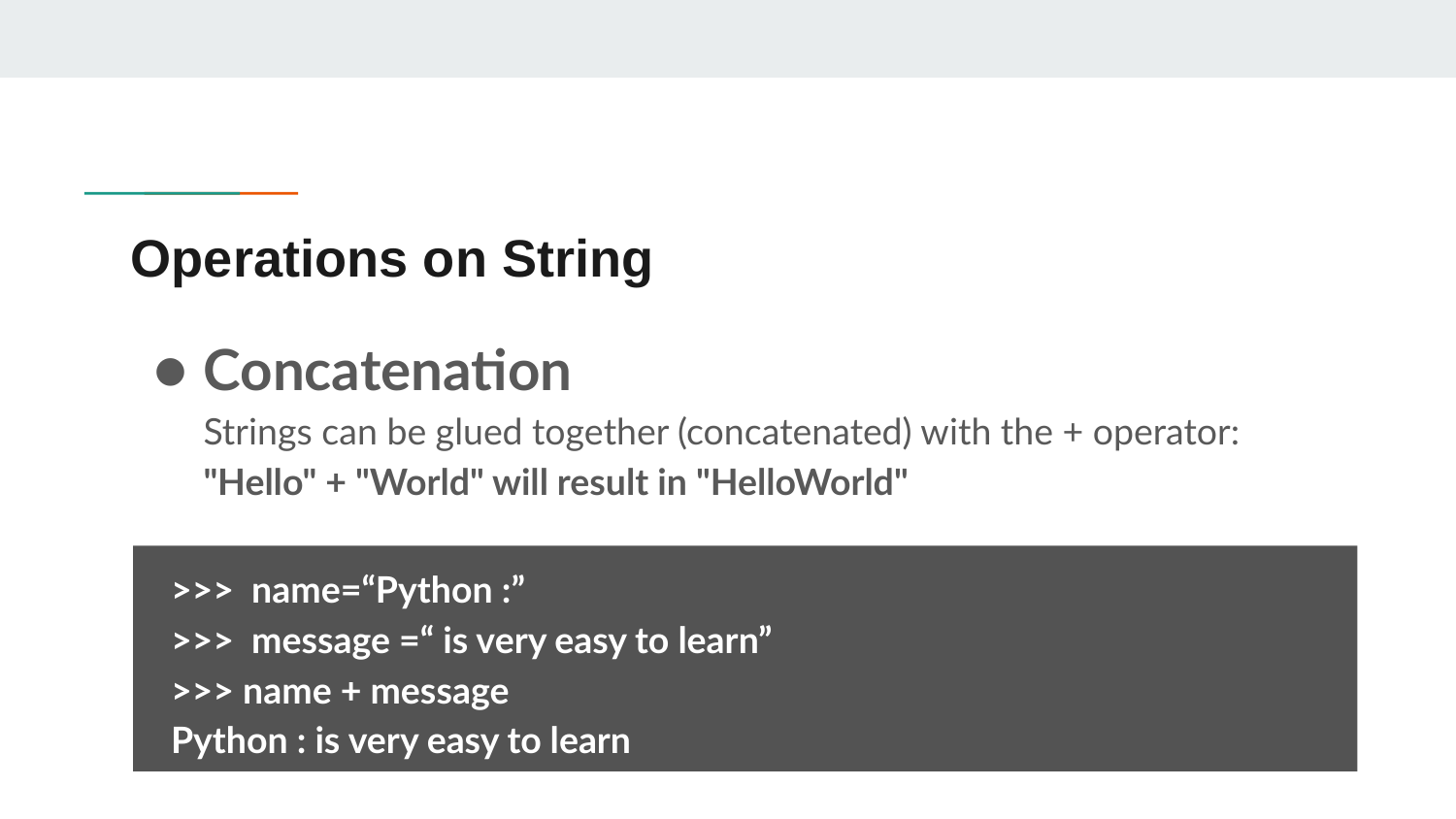

# Operations on String
Concatenation
Strings can be glued together (concatenated) with the + operator:
"Hello" + "World" will result in "HelloWorld"

>>>  name=“Python :”
>>>  message =“ is very easy to learn”
>>> name + message
Python : is very easy to learn